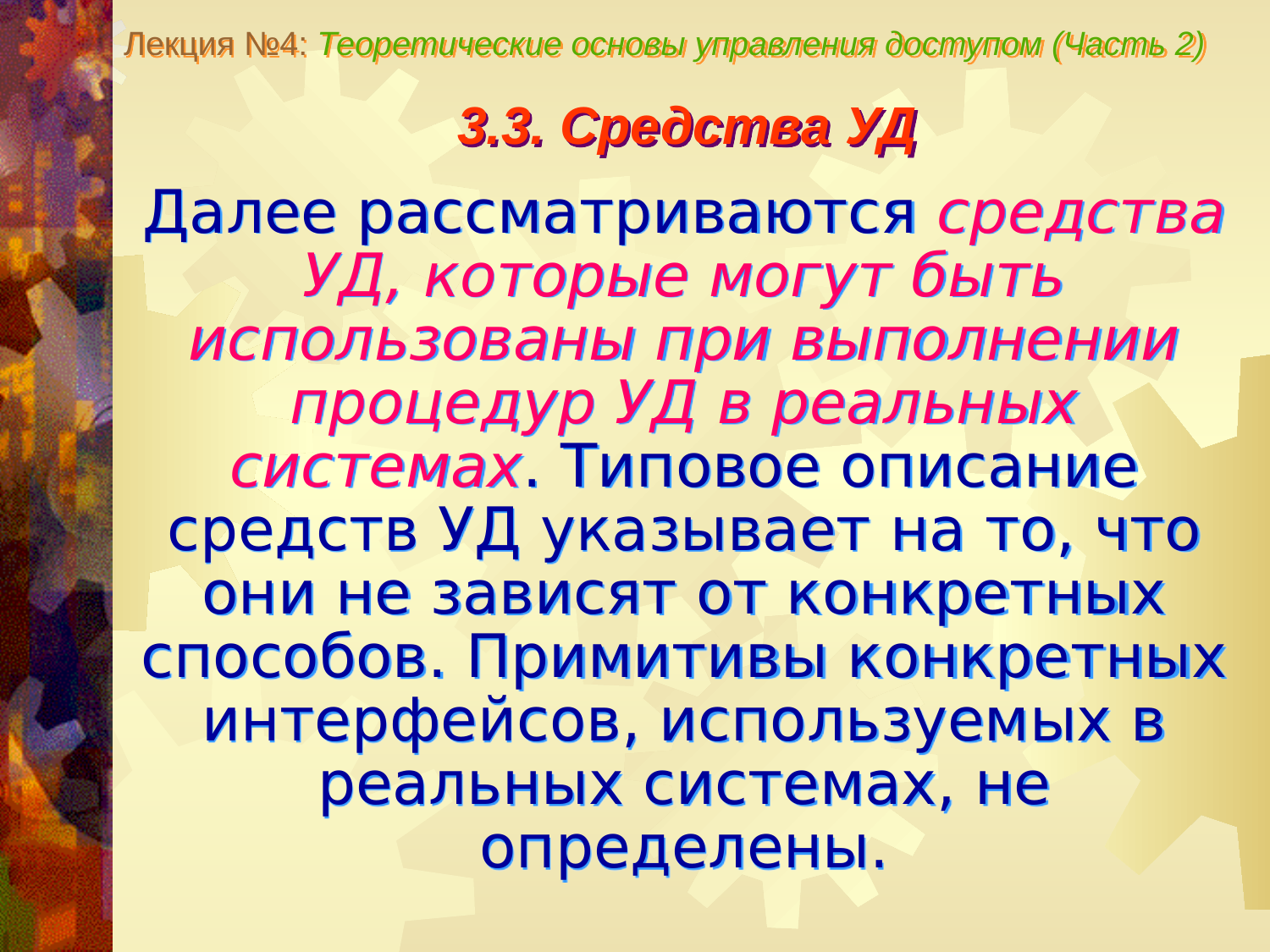

Лекция №4: Теоретические основы управления доступом (Часть 2)
3.3. Средства УД
Далее рассматриваются средства УД, которые могут быть использованы при выполнении процедур УД в реальных системах. Типовое описание средств УД указывает на то, что они не зависят от конкретных способов. Примитивы конкретных интерфейсов, используемых в реальных системах, не определены.